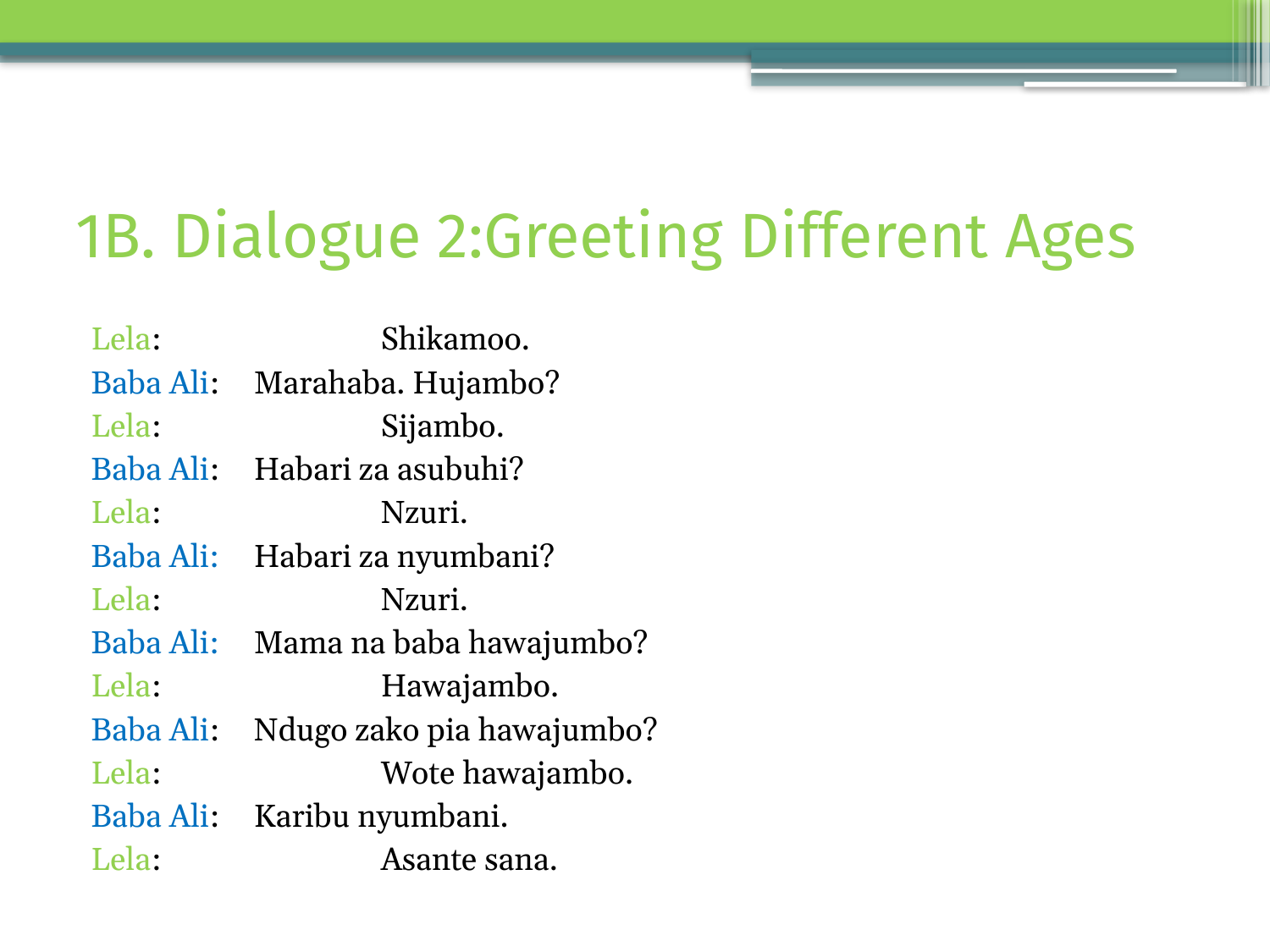

# 1B. Dialogue 2:Greeting Different Ages
Lela: 		Shikamoo.
Baba Ali: 	Marahaba. Hujambo?
Lela: 		Sijambo.
Baba Ali: 	Habari za asubuhi?
Lela: 		Nzuri.
Baba Ali: 	Habari za nyumbani?
Lela: 		Nzuri.
Baba Ali: 	Mama na baba hawajumbo?
Lela: 		Hawajambo.
Baba Ali: 	Ndugo zako pia hawajumbo?
Lela: 		Wote hawajambo.
Baba Ali: 	Karibu nyumbani.
Lela: 		Asante sana.